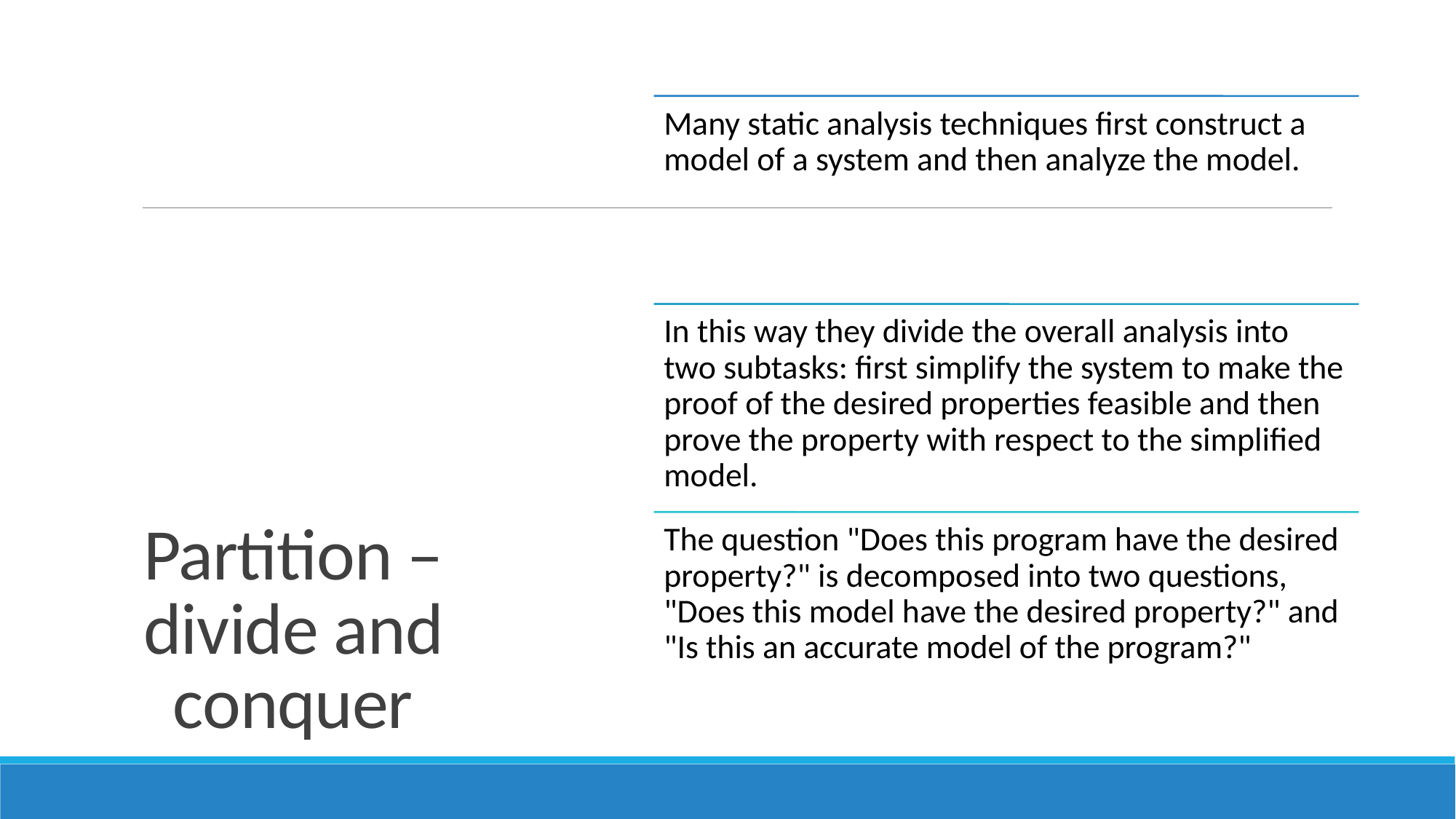

# Partition – divide and conquer
Many static analysis techniques first construct a model of a system and then analyze the model.
In this way they divide the overall analysis into two subtasks: first simplify the system to make the proof of the desired properties feasible and then prove the property with respect to the simplified model.
The question "Does this program have the desired property?" is decomposed into two questions, "Does this model have the desired property?" and "Is this an accurate model of the program?"